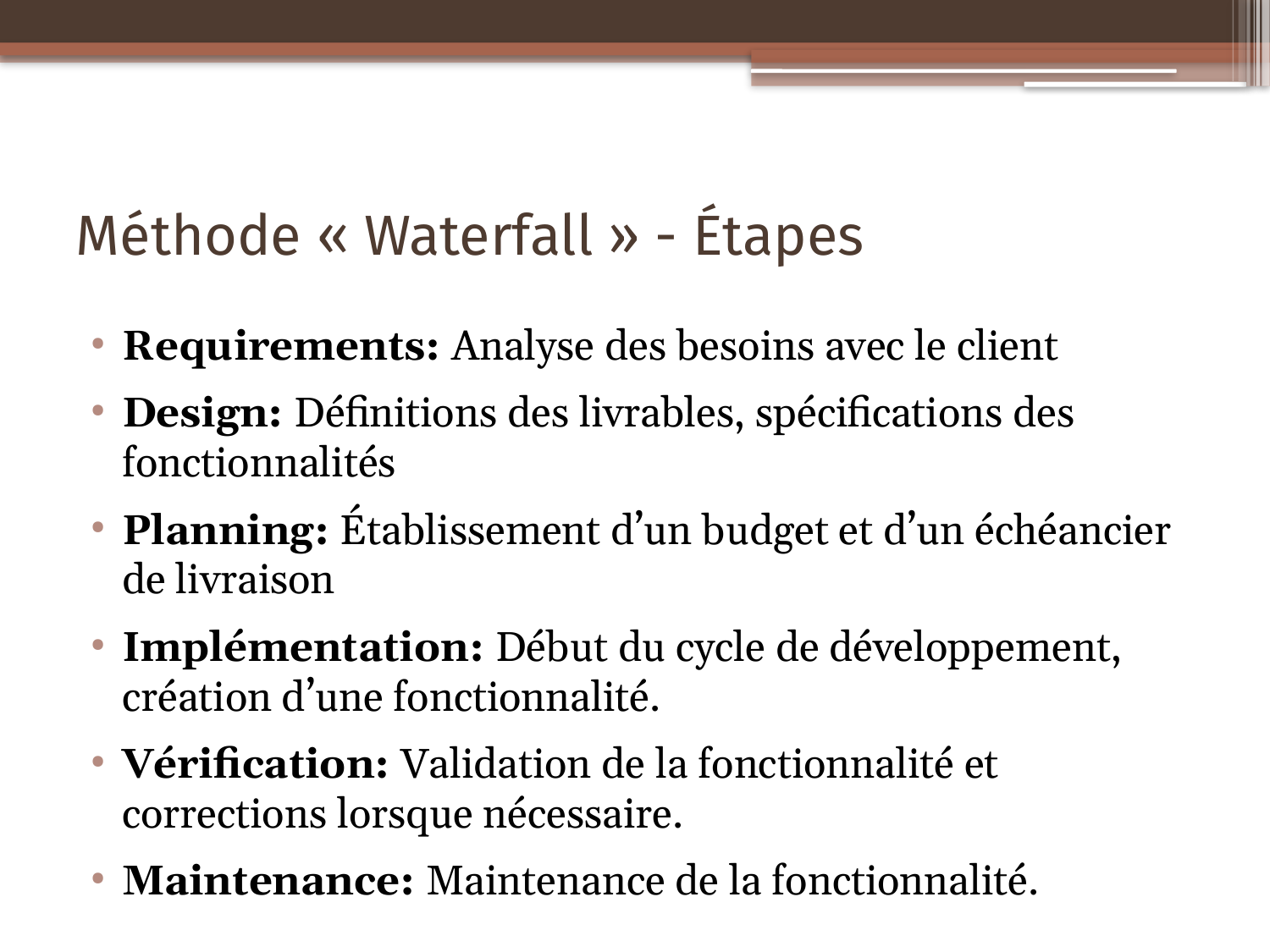

# Méthode « Waterfall » - Étapes
Requirements: Analyse des besoins avec le client
Design: Définitions des livrables, spécifications des fonctionnalités
Planning: Établissement d’un budget et d’un échéancier de livraison
Implémentation: Début du cycle de développement, création d’une fonctionnalité.
Vérification: Validation de la fonctionnalité et corrections lorsque nécessaire.
Maintenance: Maintenance de la fonctionnalité.